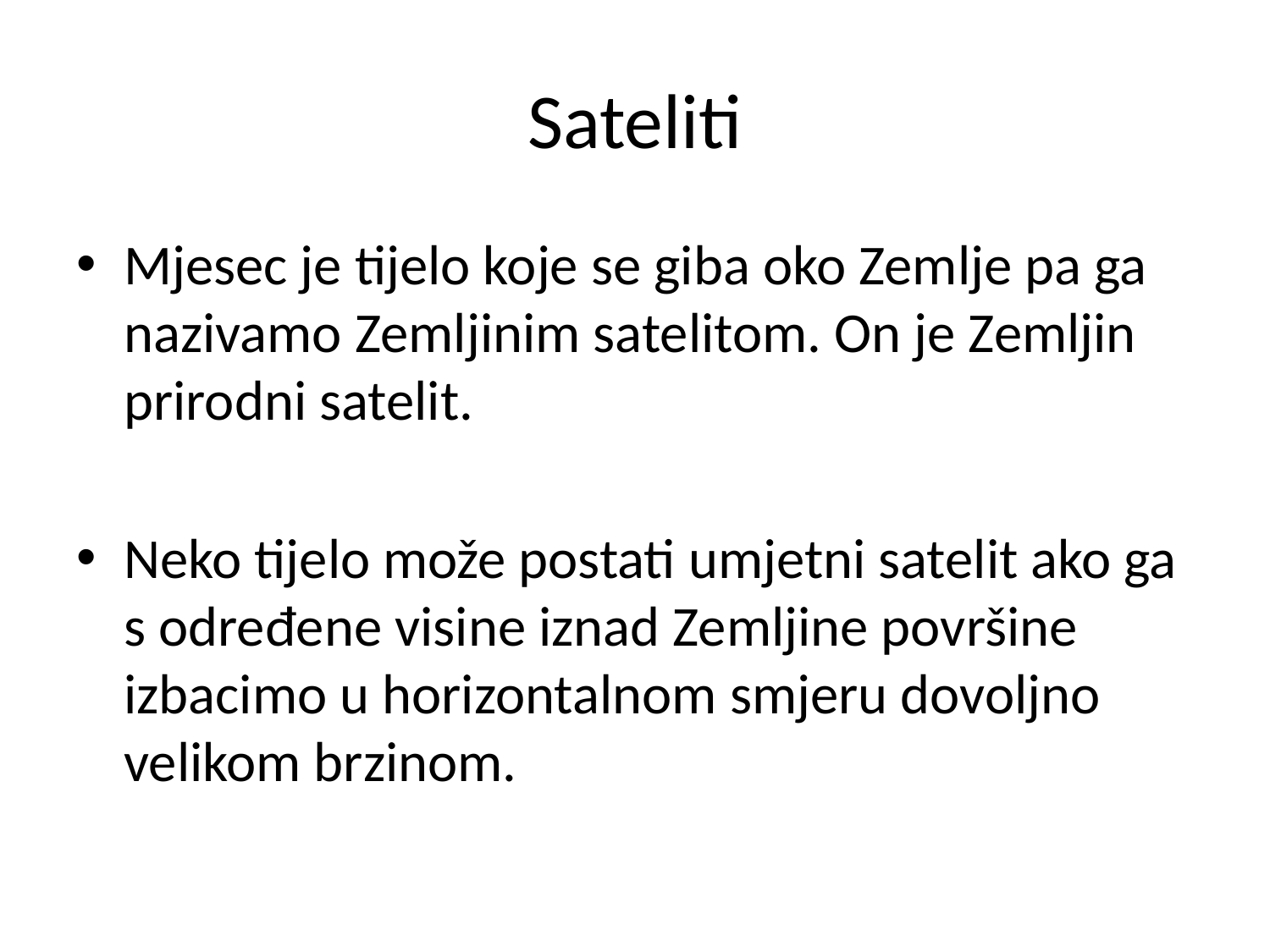

# Sateliti
Mjesec je tijelo koje se giba oko Zemlje pa ga nazivamo Zemljinim satelitom. On je Zemljin prirodni satelit.

Neko tijelo može postati umjetni satelit ako ga s određene visine iznad Zemljine površine izbacimo u horizontalnom smjeru dovoljno velikom brzinom.